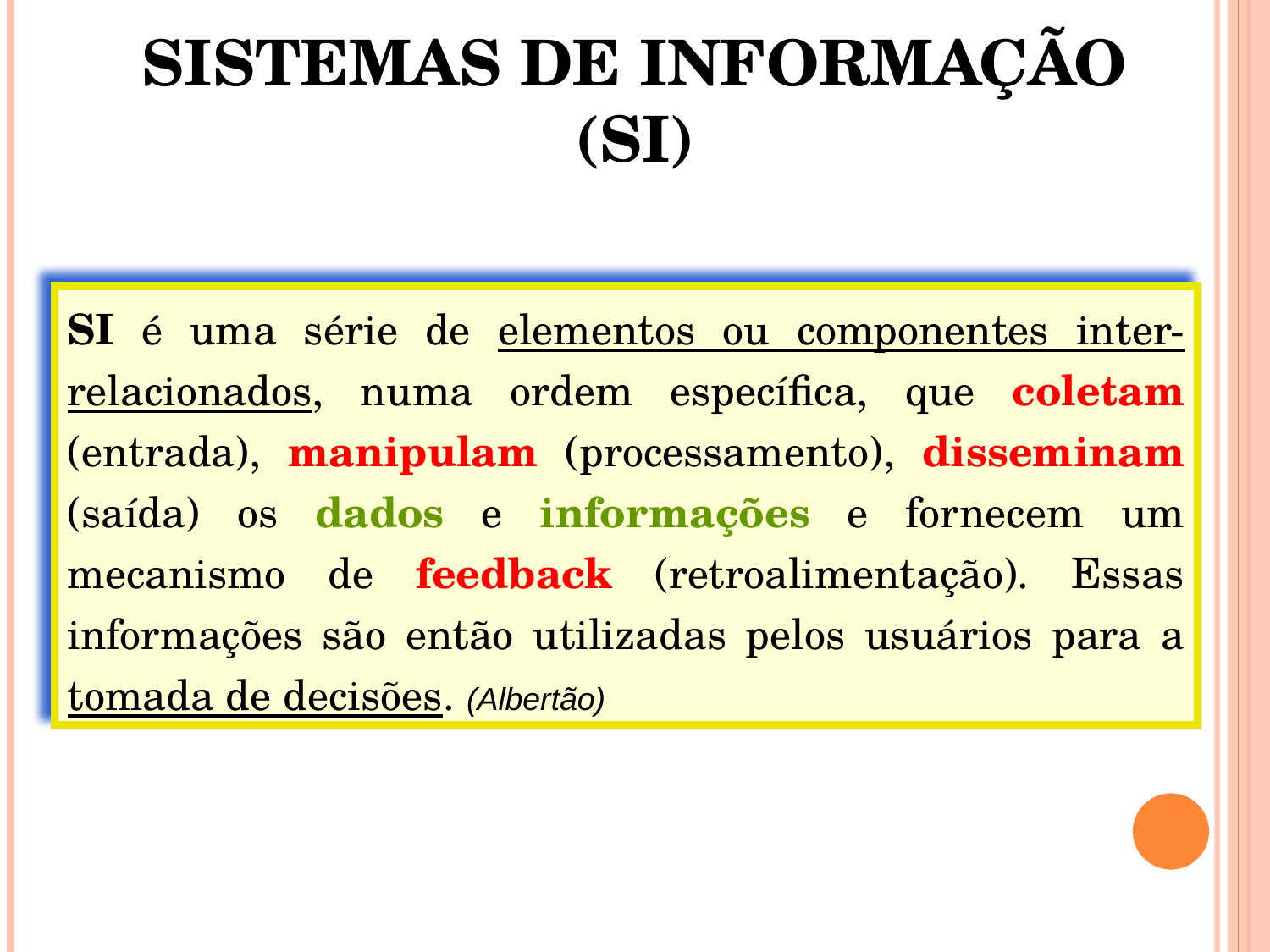

SISTEMAS DE INFORMAÇÃO (SI)
SI é uma série de elementos ou componentes inter-relacionados, numa ordem específica, que coletam (entrada), manipulam (processamento), disseminam (saída) os dados e informações e fornecem um mecanismo de feedback (retroalimentação). Essas informações são então utilizadas pelos usuários para a tomada de decisões. (Albertão)